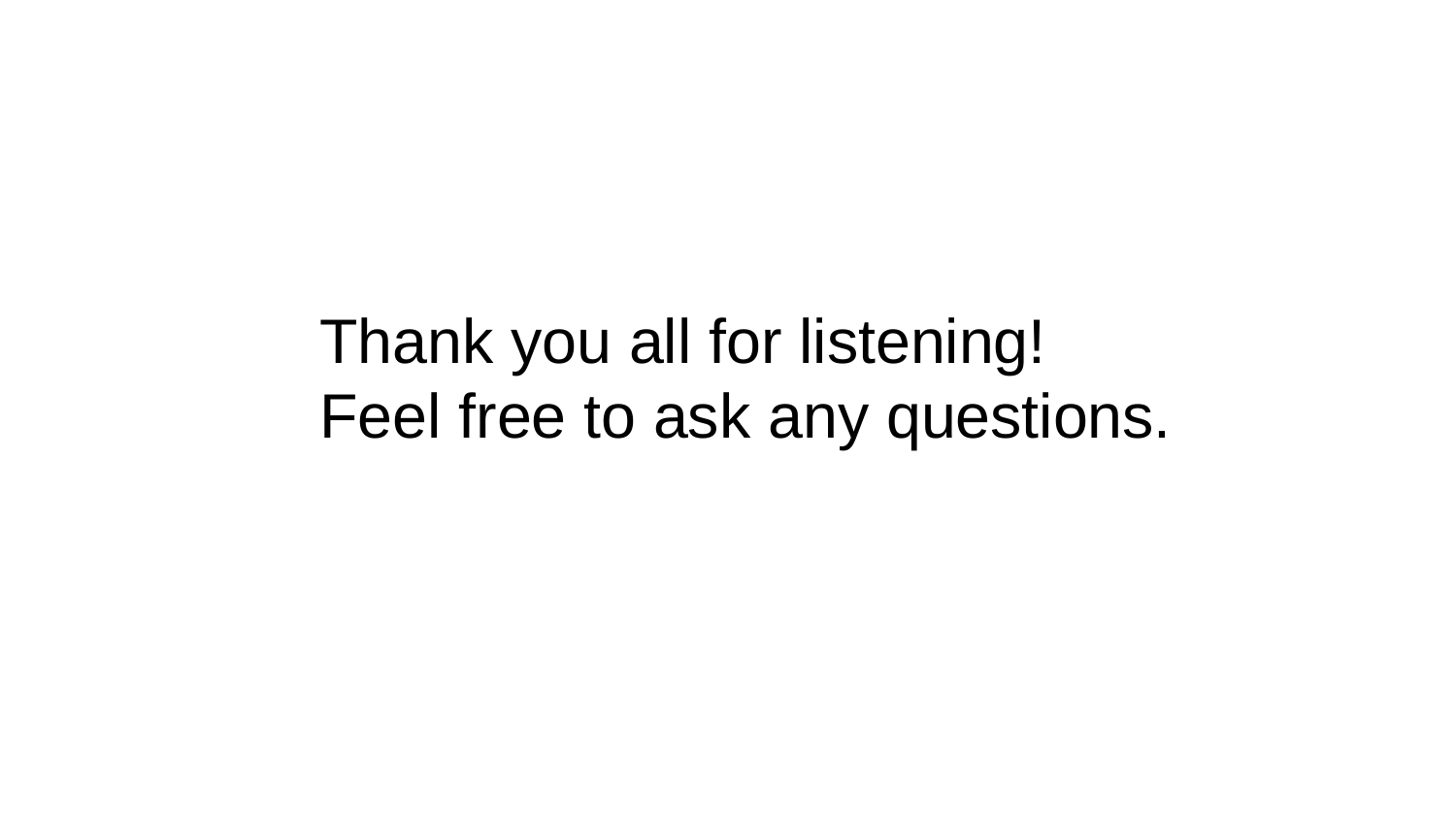

Thank you all for listening!
Feel free to ask any questions.